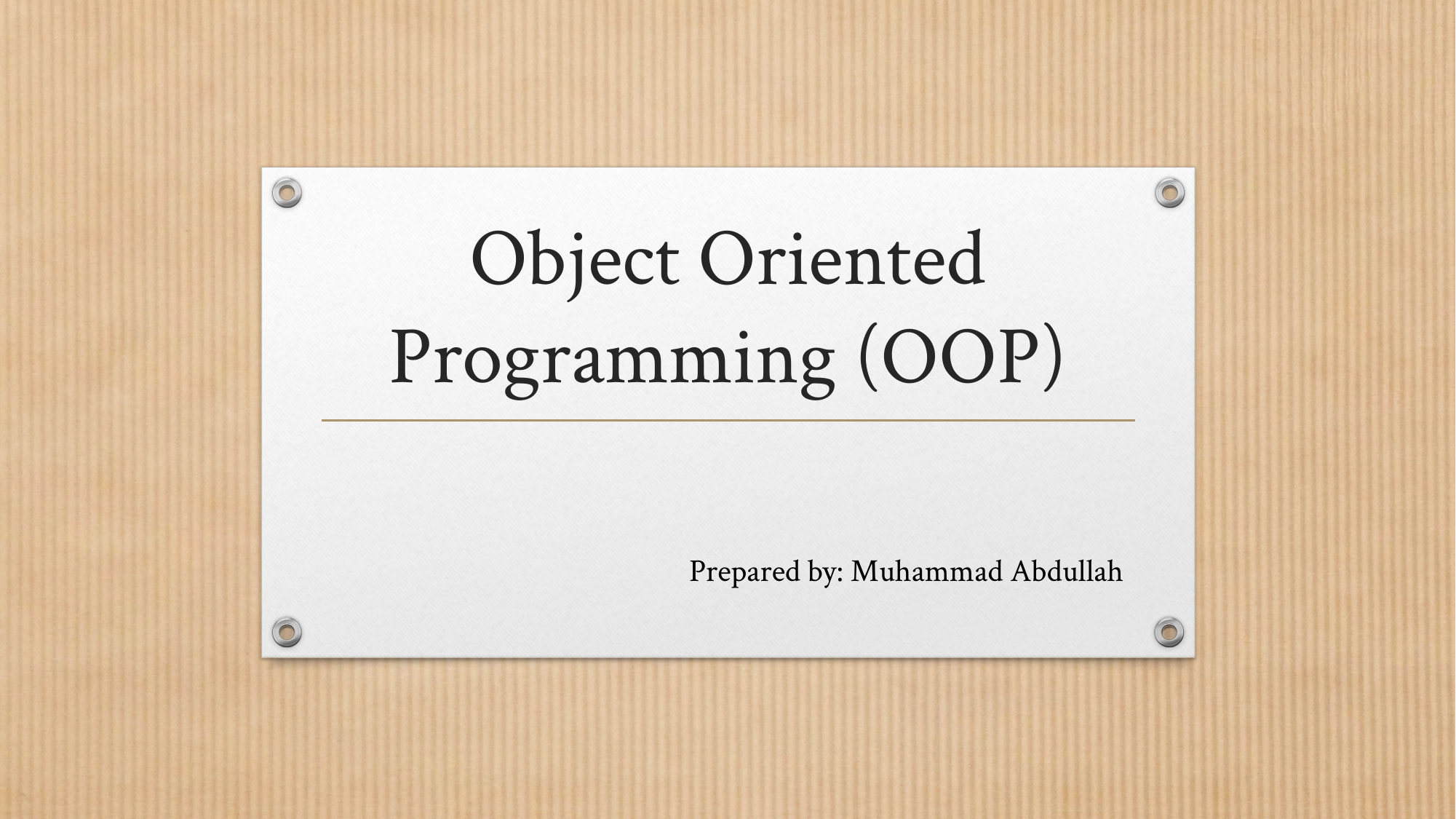

# Object Oriented Programming (OOP)

Prepared by: Muhammad Abdullah